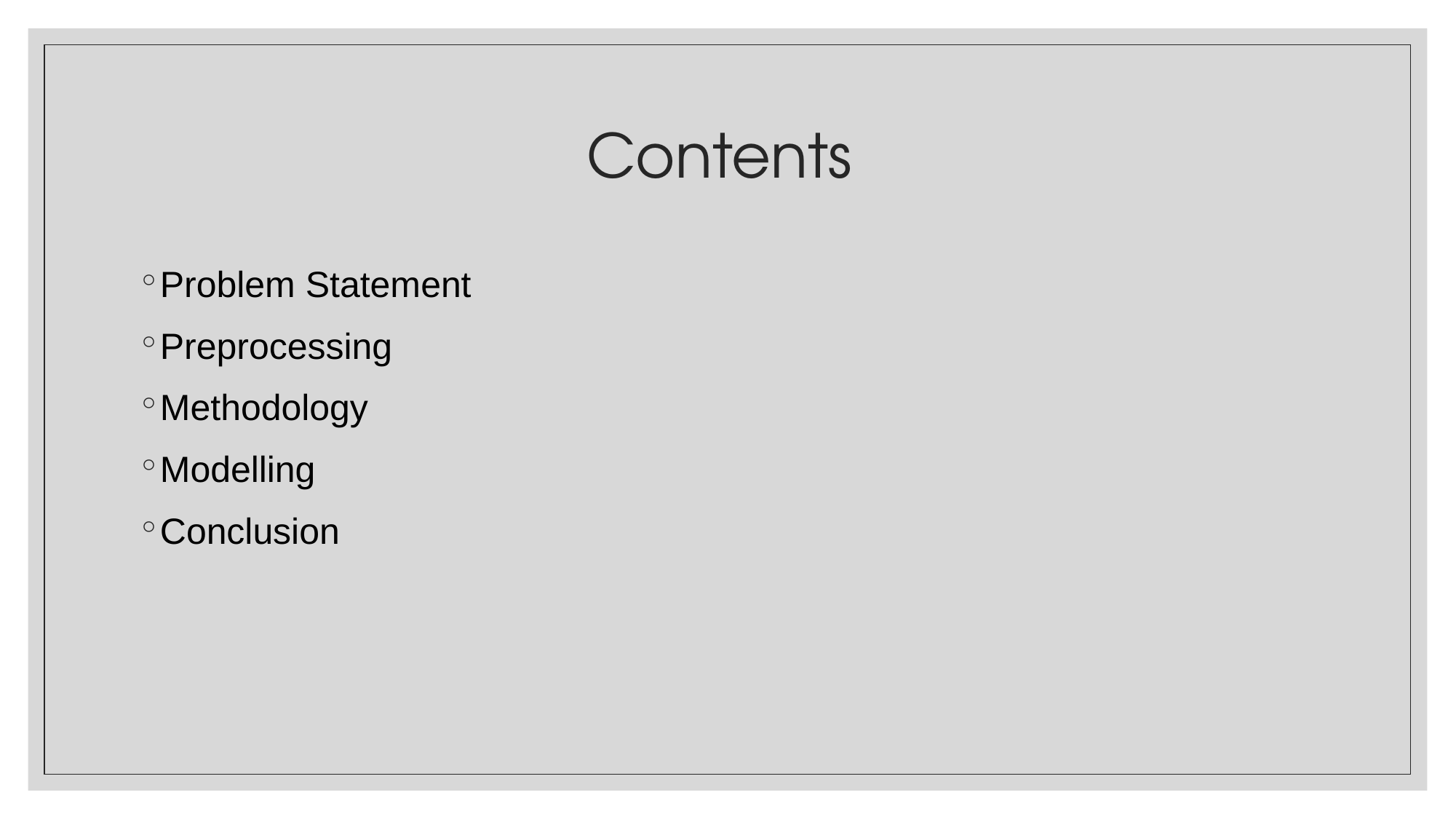

# Contents
Problem Statement
Preprocessing
Methodology
Modelling
Conclusion